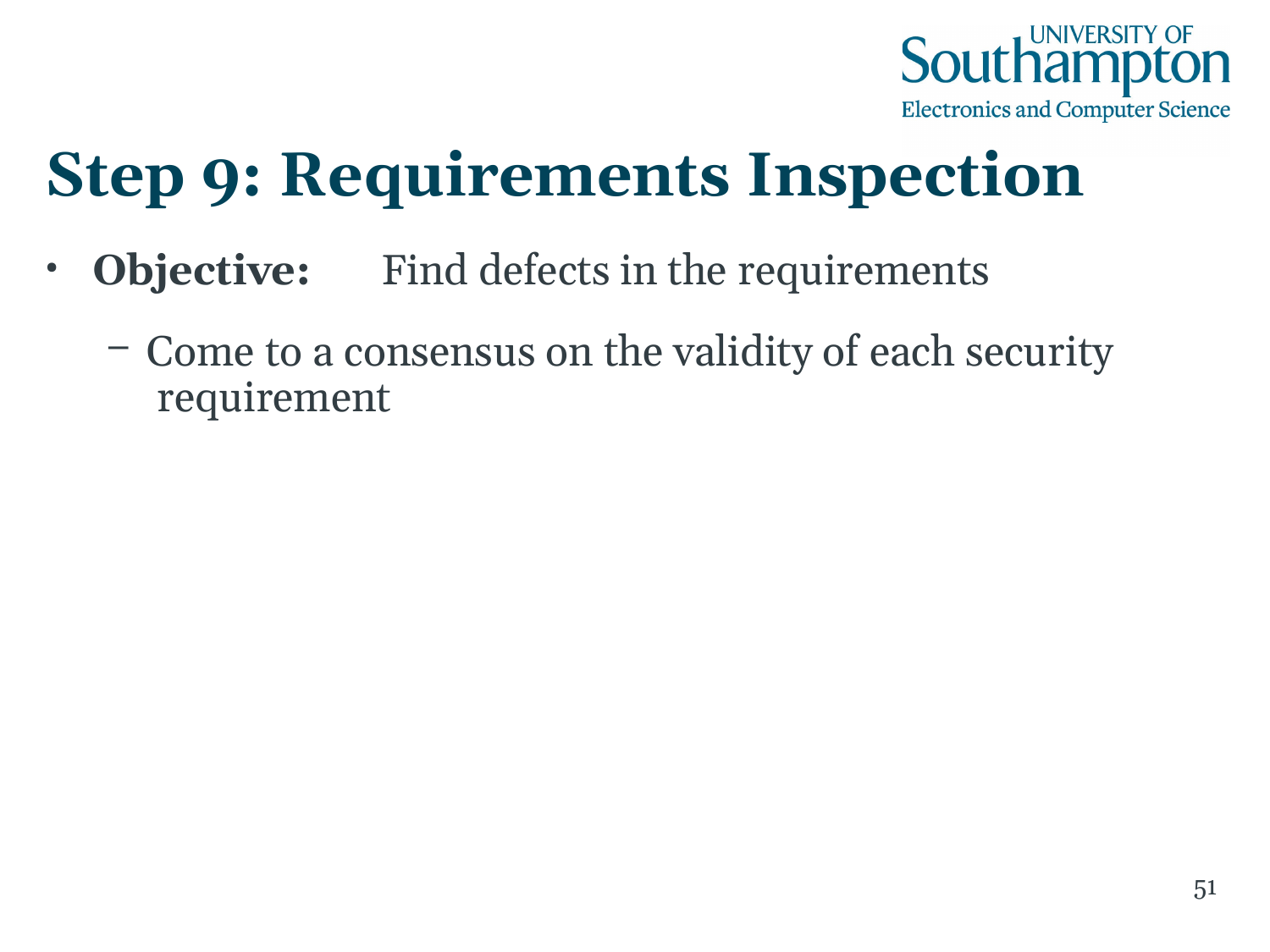

# Step 9: Requirements Inspection
Objective:	Find defects in the requirements
Come to a consensus on the validity of each security  requirement
51